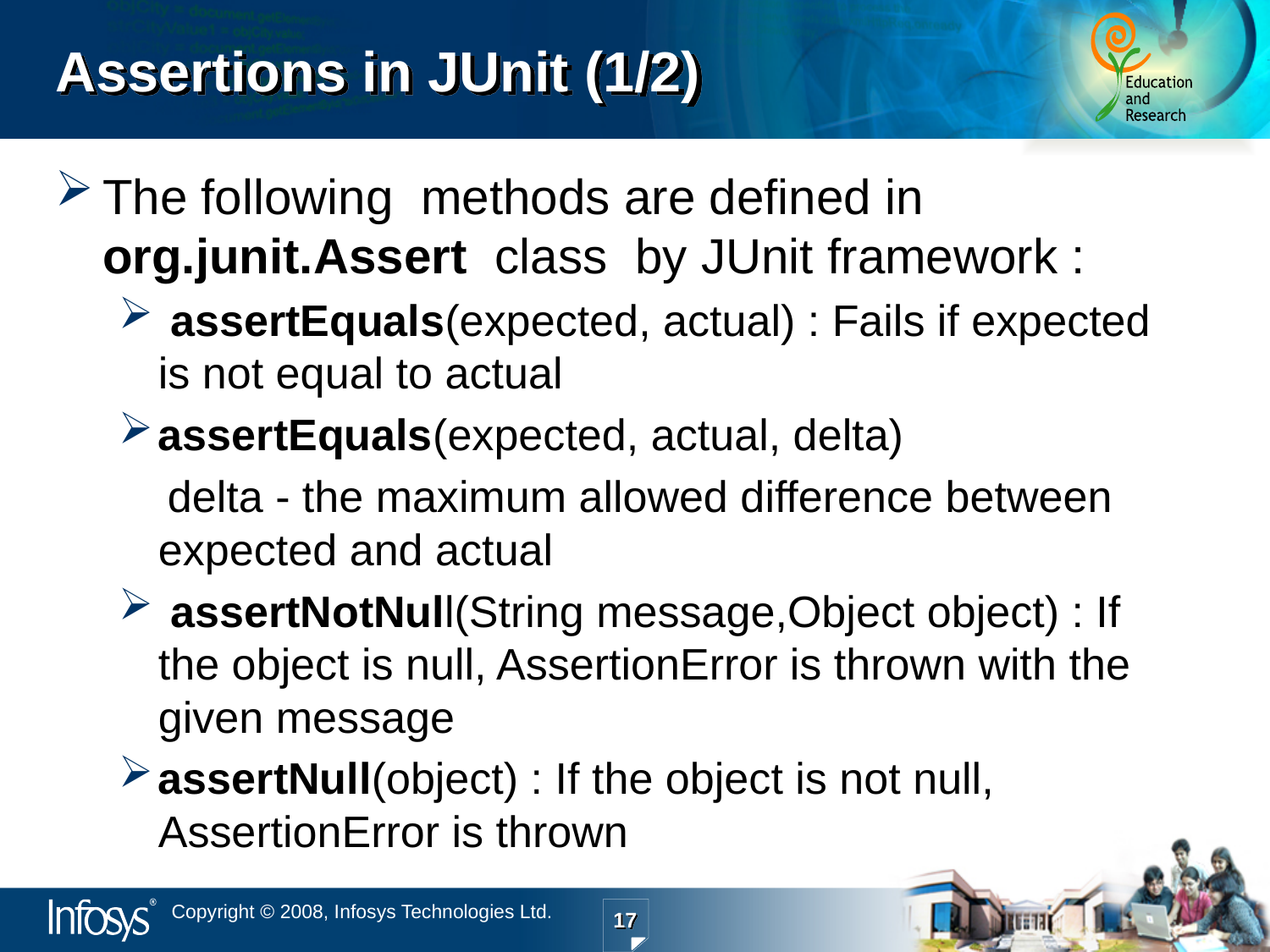

# Assertions in JUnit (1/2)
The following  methods are defined in org.junit.Assert  class  by JUnit framework :
 assertEquals(expected, actual) : Fails if expected is not equal to actual
assertEquals(expected, actual, delta)
    delta - the maximum allowed difference between expected and actual
 assertNotNull(String message,Object object) : If the object is null, AssertionError is thrown with the given message
assertNull(object) : If the object is not null, AssertionError is thrown

17